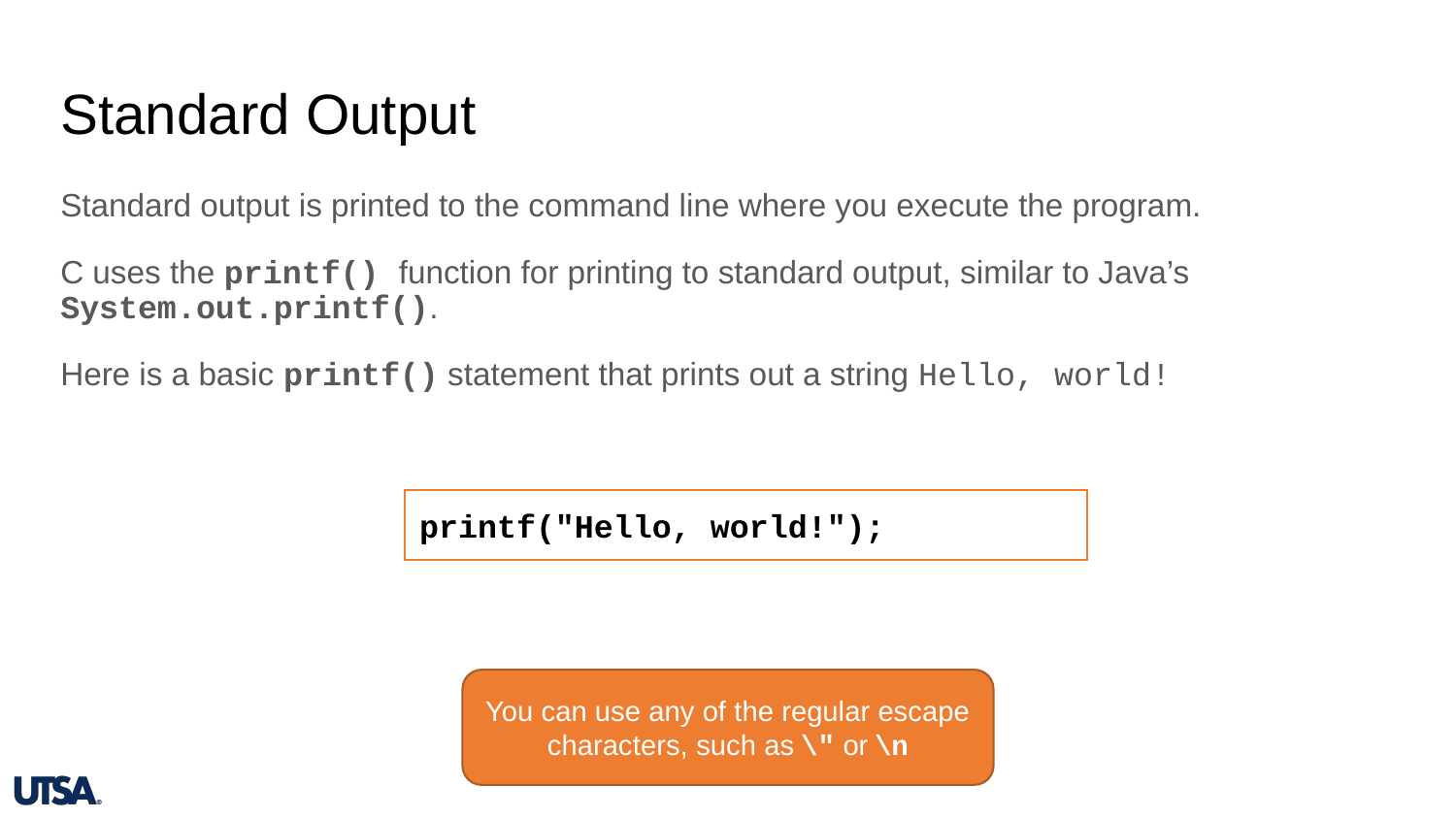

# Standard Output
Standard output is printed to the command line where you execute the program.
C uses the printf() function for printing to standard output, similar to Java’s System.out.printf().
Here is a basic printf() statement that prints out a string Hello, world!
printf("Hello, world!");
You can use any of the regular escape characters, such as \" or \n